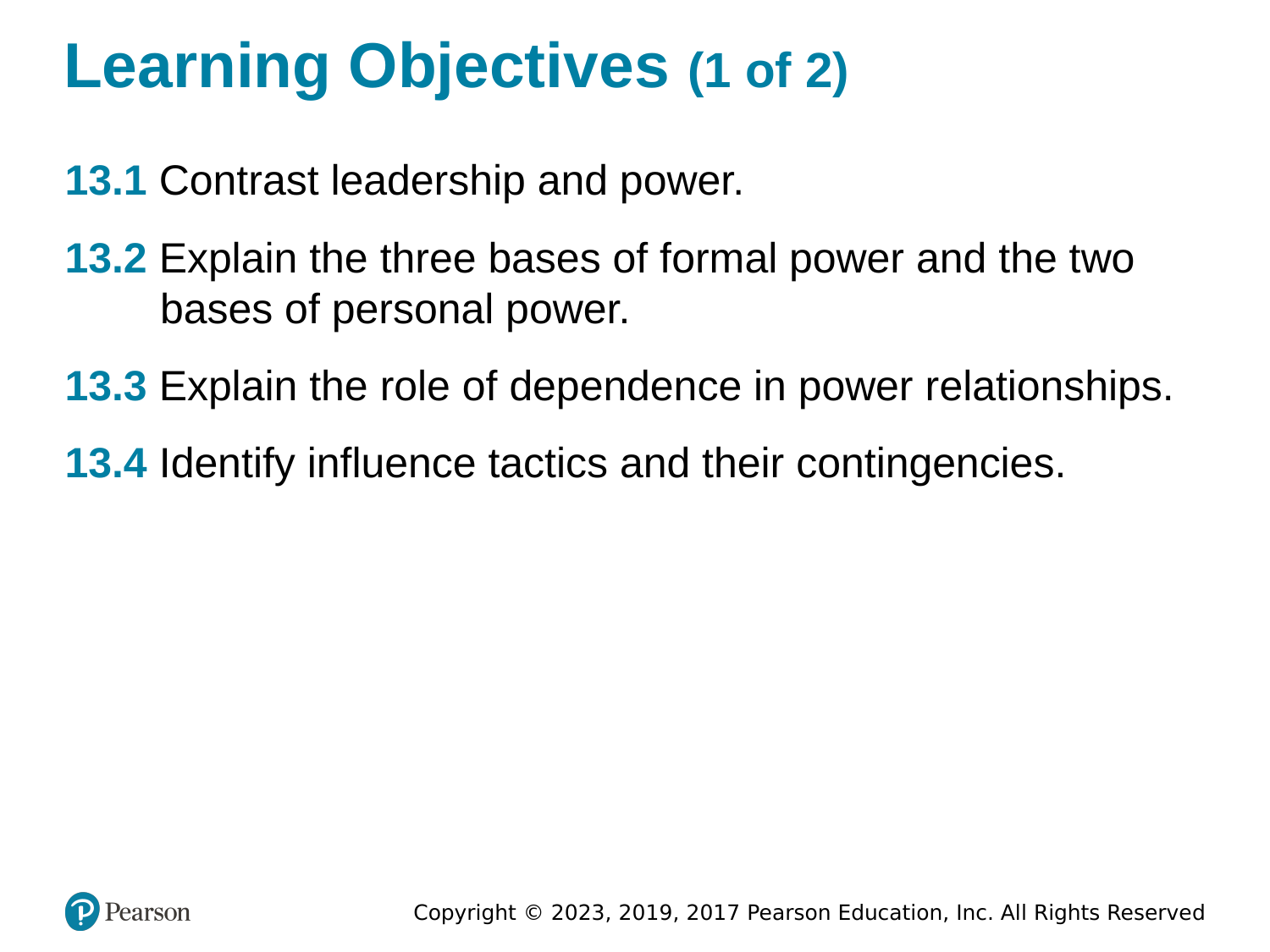

# Learning Objectives (1 of 2)
13.1 Contrast leadership and power.
13.2 Explain the three bases of formal power and the two bases of personal power.
13.3 Explain the role of dependence in power relationships.
13.4 Identify influence tactics and their contingencies.